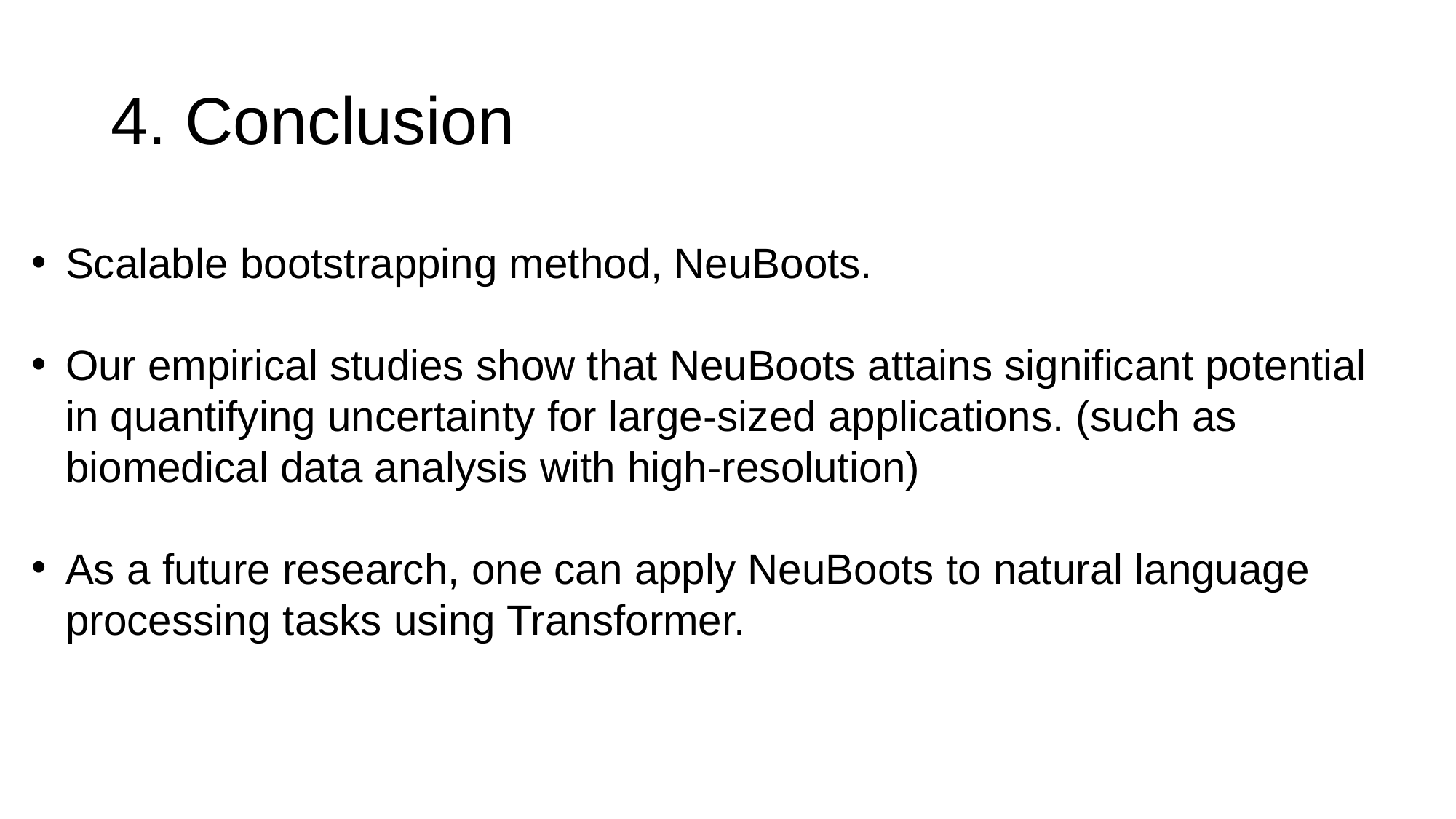

# 4. Conclusion
Scalable bootstrapping method, NeuBoots.

Our empirical studies show that NeuBoots attains significant potential in quantifying uncertainty for large-sized applications. (such as biomedical data analysis with high-resolution)

As a future research, one can apply NeuBoots to natural language processing tasks using Transformer.